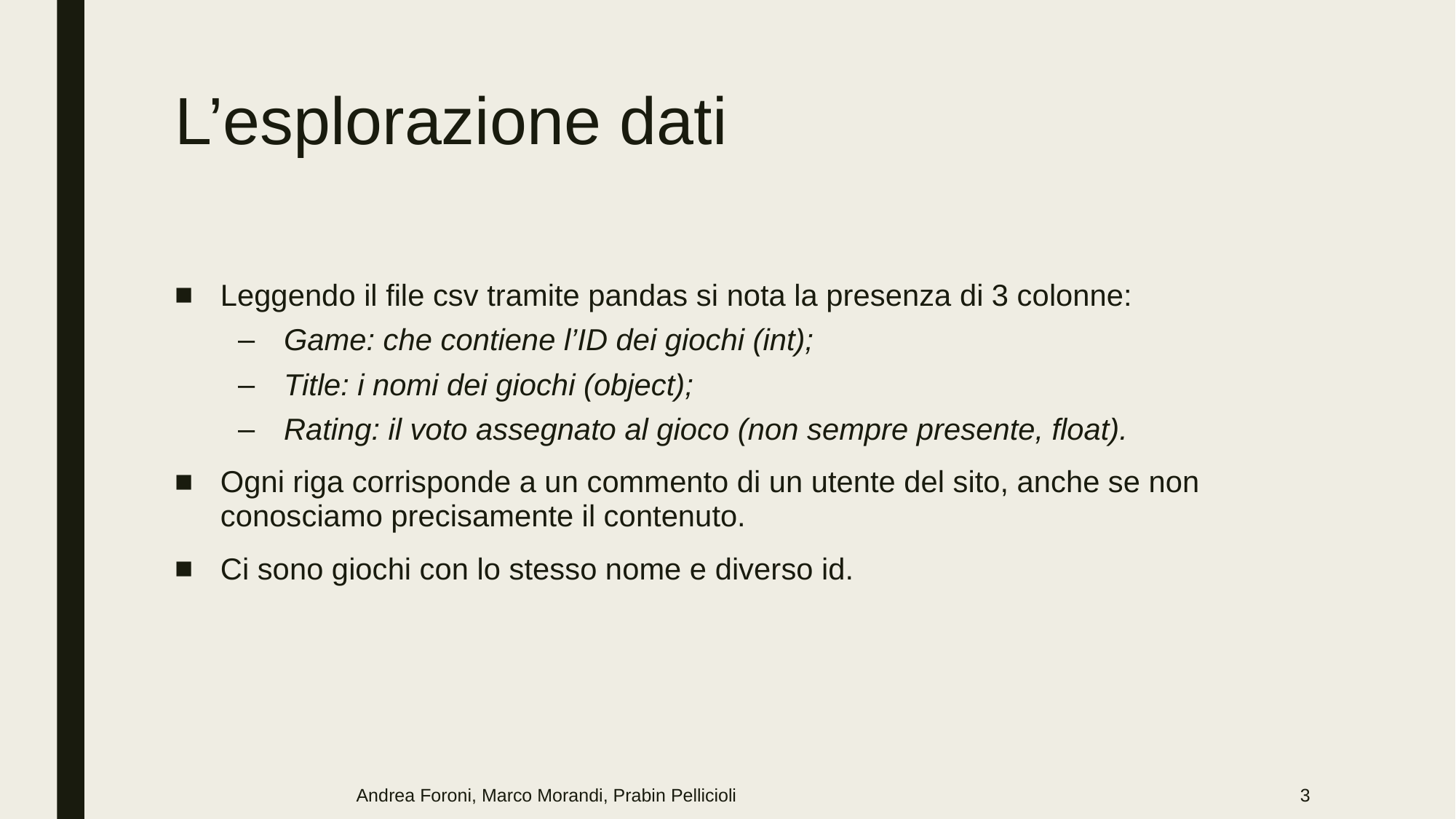

# L’esplorazione dati
Leggendo il file csv tramite pandas si nota la presenza di 3 colonne:
Game: che contiene l’ID dei giochi (int);
Title: i nomi dei giochi (object);
Rating: il voto assegnato al gioco (non sempre presente, float).
Ogni riga corrisponde a un commento di un utente del sito, anche se non conosciamo precisamente il contenuto.
Ci sono giochi con lo stesso nome e diverso id.
Andrea Foroni, Marco Morandi, Prabin Pellicioli
3